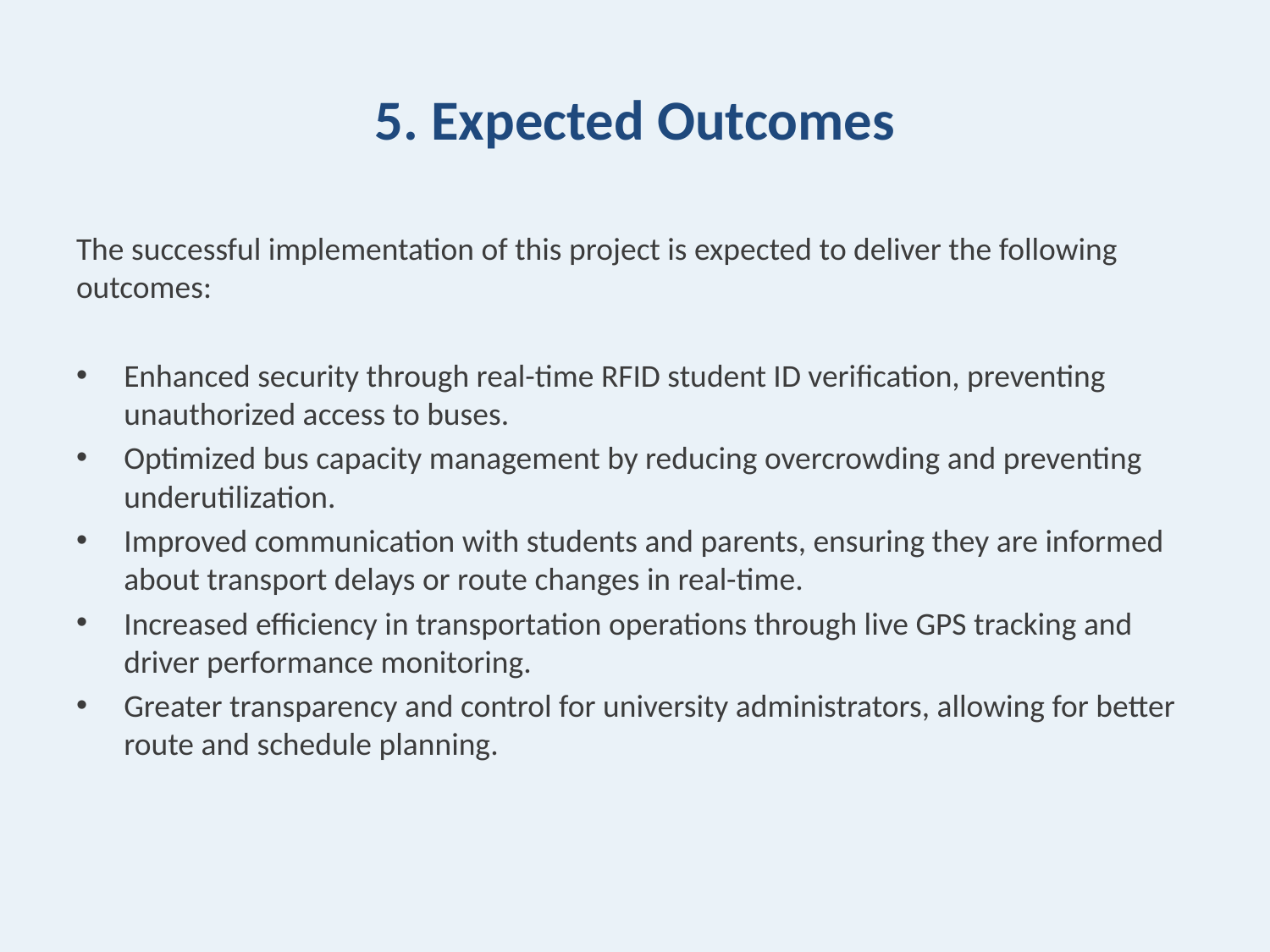

# 5. Expected Outcomes
The successful implementation of this project is expected to deliver the following outcomes:

Enhanced security through real-time RFID student ID verification, preventing unauthorized access to buses.
Optimized bus capacity management by reducing overcrowding and preventing underutilization.
Improved communication with students and parents, ensuring they are informed about transport delays or route changes in real-time.
Increased efficiency in transportation operations through live GPS tracking and driver performance monitoring.
Greater transparency and control for university administrators, allowing for better route and schedule planning.